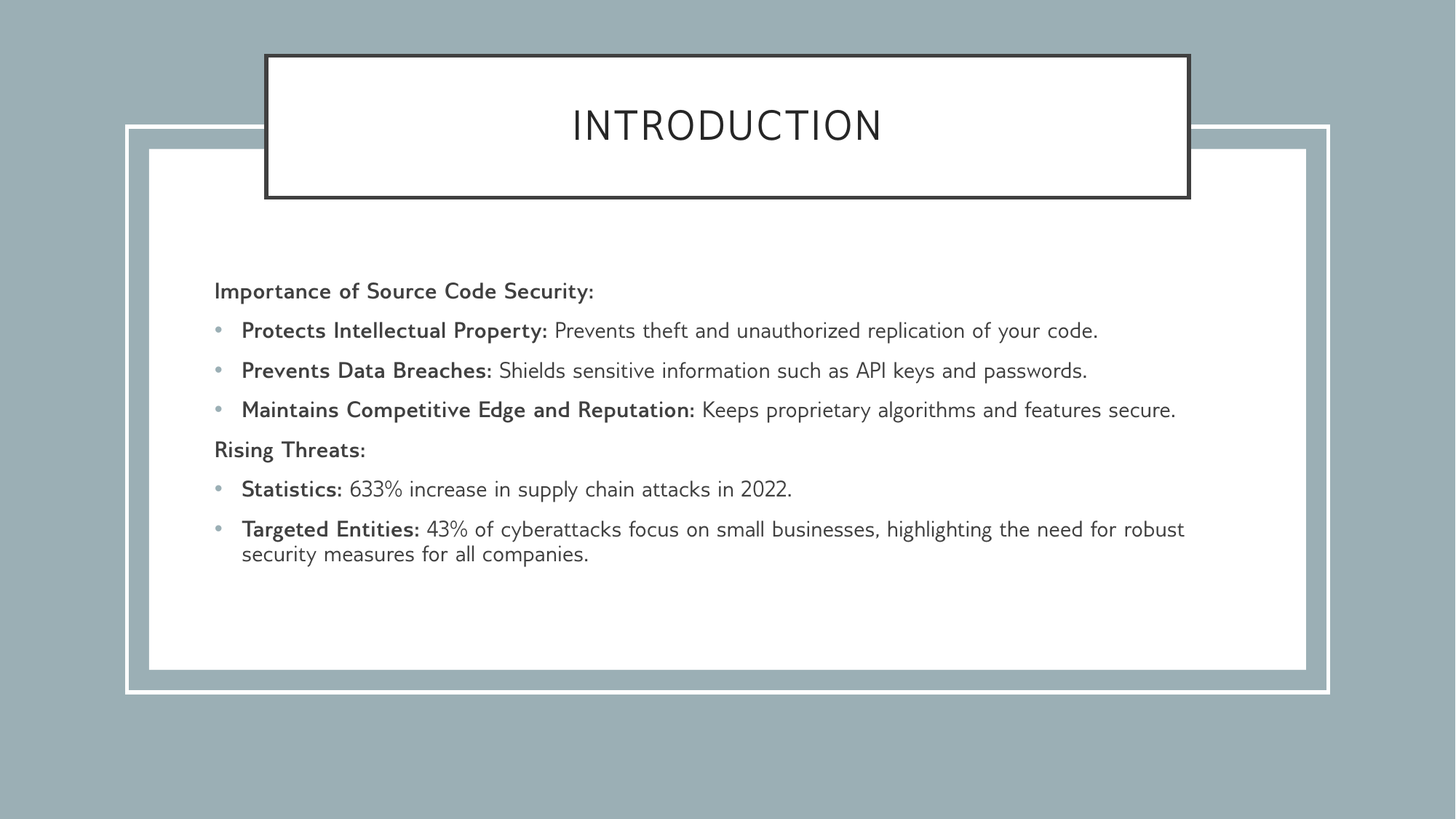

# Introduction

Importance of Source Code Security:
Protects Intellectual Property: Prevents theft and unauthorized replication of your code.
Prevents Data Breaches: Shields sensitive information such as API keys and passwords.
Maintains Competitive Edge and Reputation: Keeps proprietary algorithms and features secure.
Rising Threats:
Statistics: 633% increase in supply chain attacks in 2022.
Targeted Entities: 43% of cyberattacks focus on small businesses, highlighting the need for robust security measures for all companies.